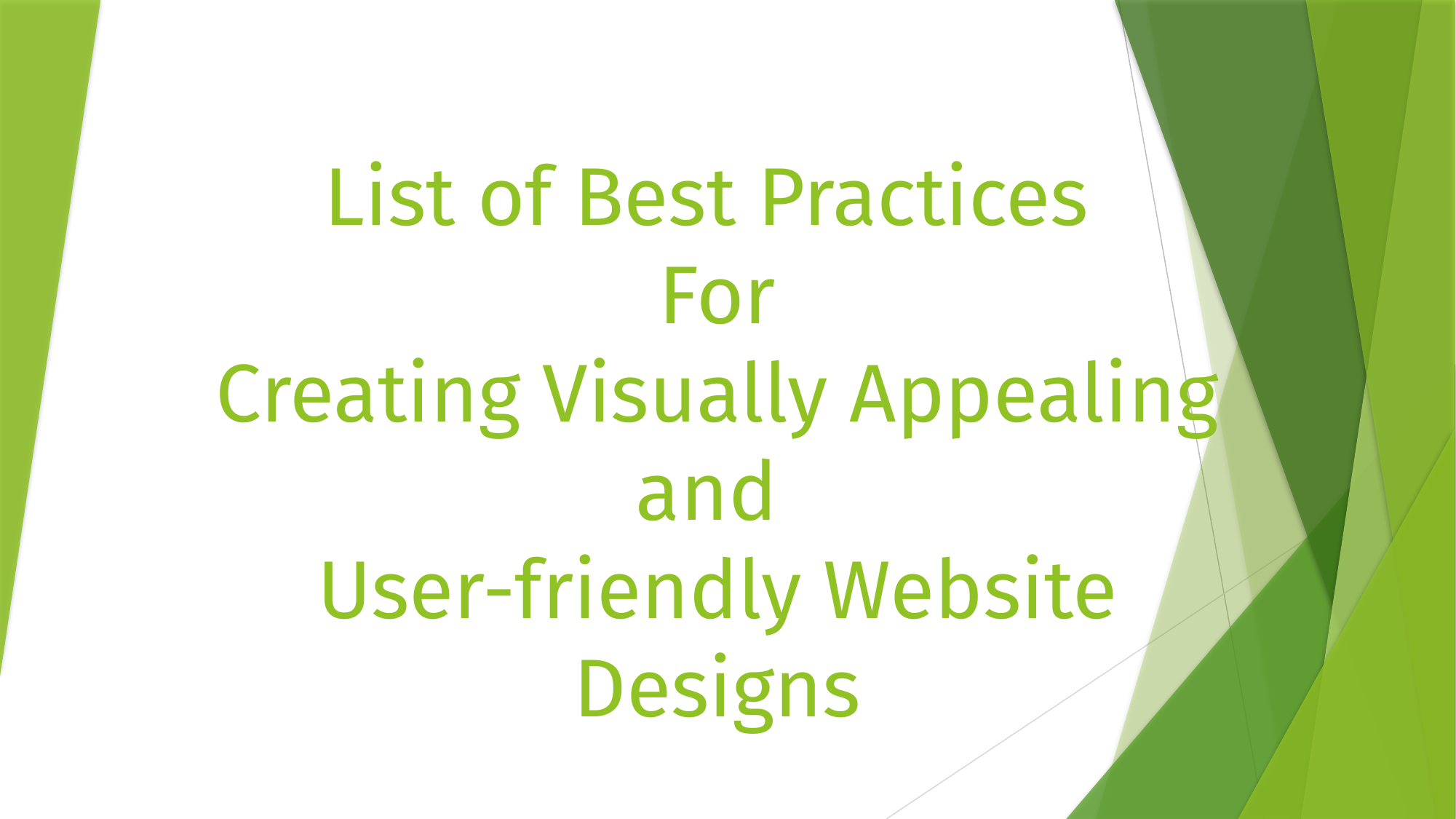

# List of Best Practices For Creating Visually Appealing and User-friendly Website Designs